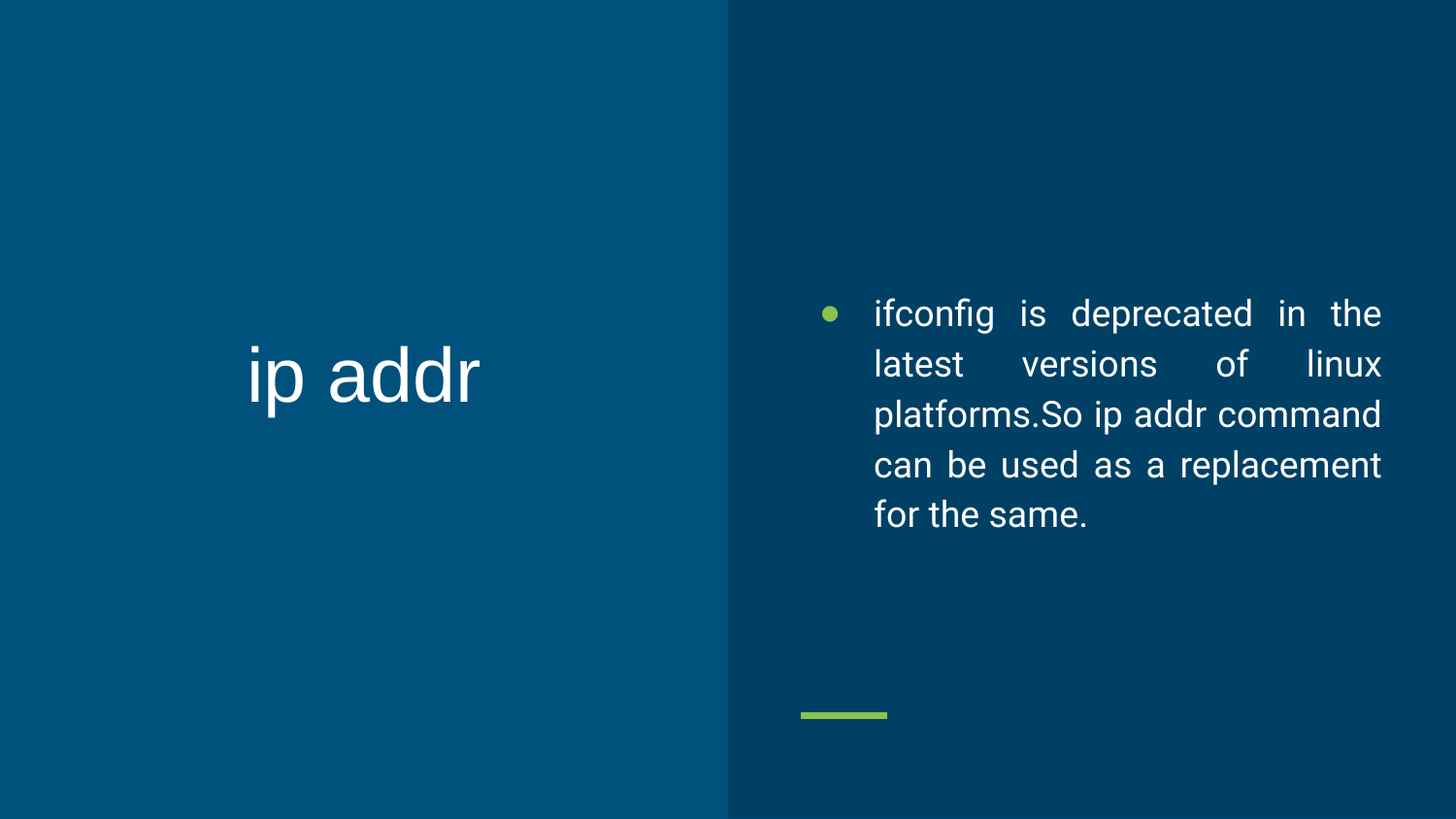

ifconfig is deprecated in the latest versions of linux platforms.So ip addr command can be used as a replacement for the same.
# ip addr